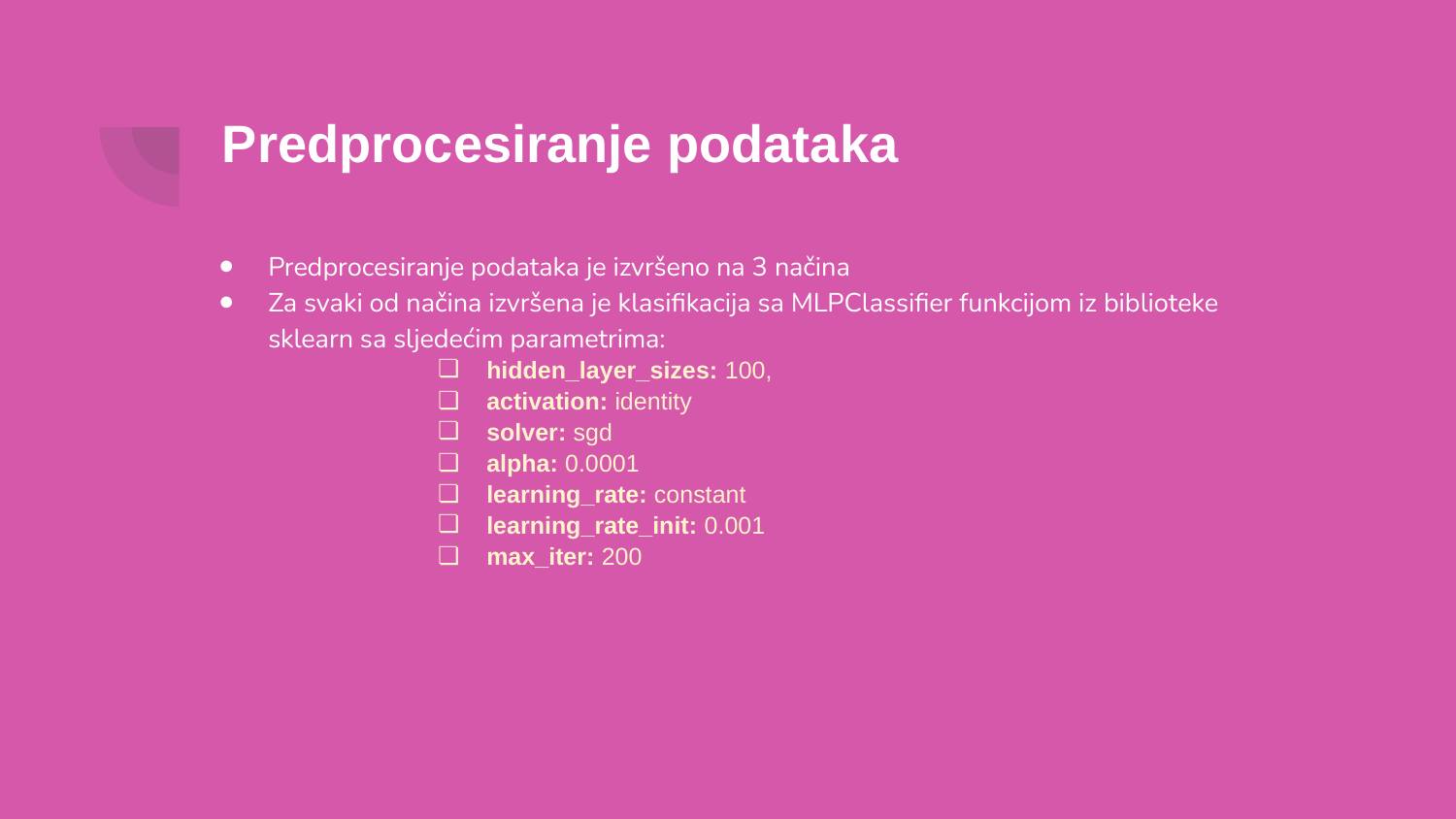

# Predprocesiranje podataka
Predprocesiranje podataka je izvršeno na 3 načina
Za svaki od načina izvršena je klasifikacija sa MLPClassifier funkcijom iz biblioteke sklearn sa sljedećim parametrima:
hidden_layer_sizes: 100,
activation: identity
solver: sgd
alpha: 0.0001
learning_rate: constant
learning_rate_init: 0.001
max_iter: 200